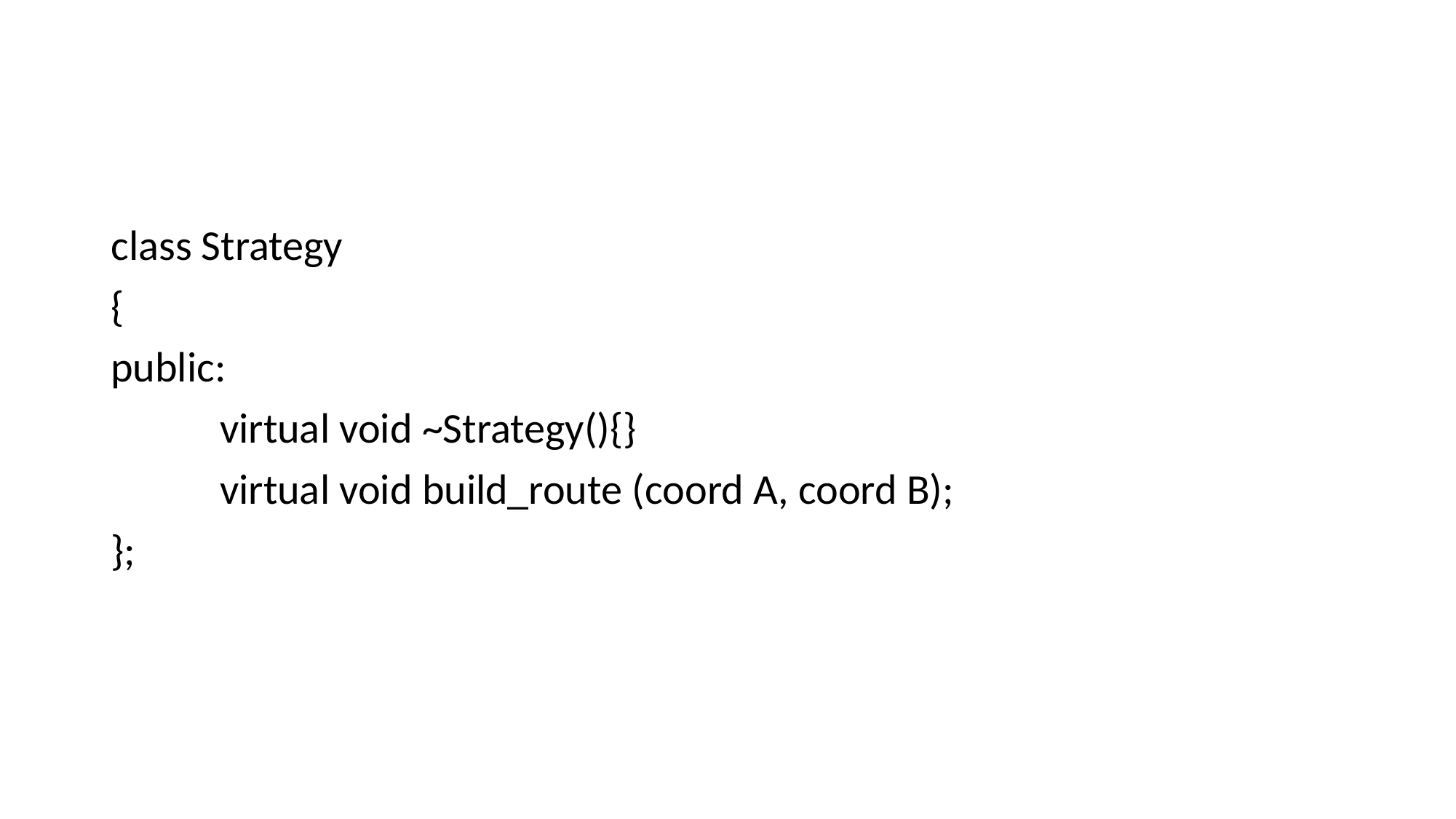

class Strategy
{
public:
	virtual void ~Strategy(){}
	virtual void build_route (coord A, coord B);
};